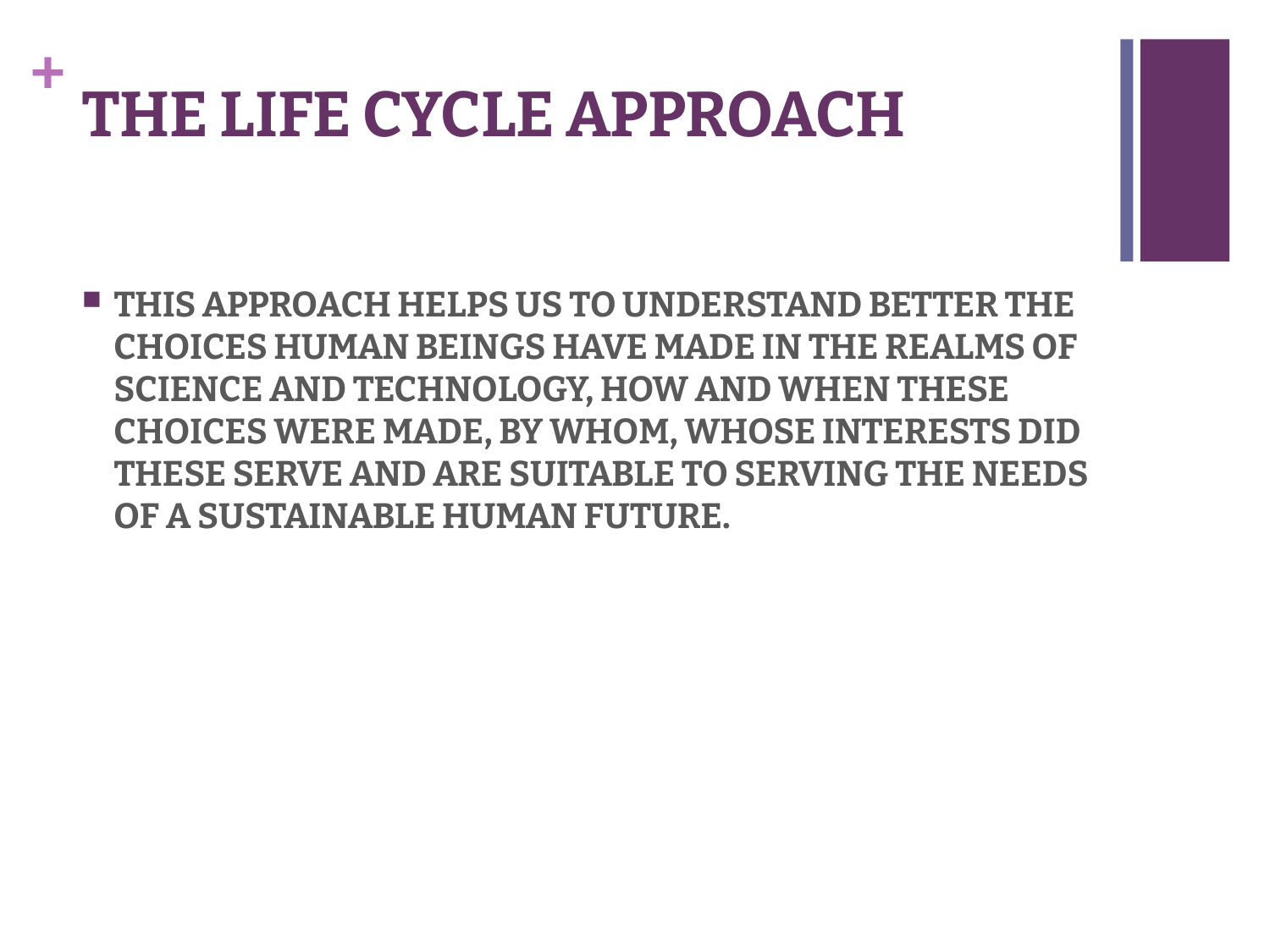

# THE LIFE CYCLE APPROACH
THIS APPROACH HELPS US TO UNDERSTAND BETTER THE CHOICES HUMAN BEINGS HAVE MADE IN THE REALMS OF SCIENCE AND TECHNOLOGY, HOW AND WHEN THESE CHOICES WERE MADE, BY WHOM, WHOSE INTERESTS DID THESE SERVE AND ARE SUITABLE TO SERVING THE NEEDS OF A SUSTAINABLE HUMAN FUTURE.